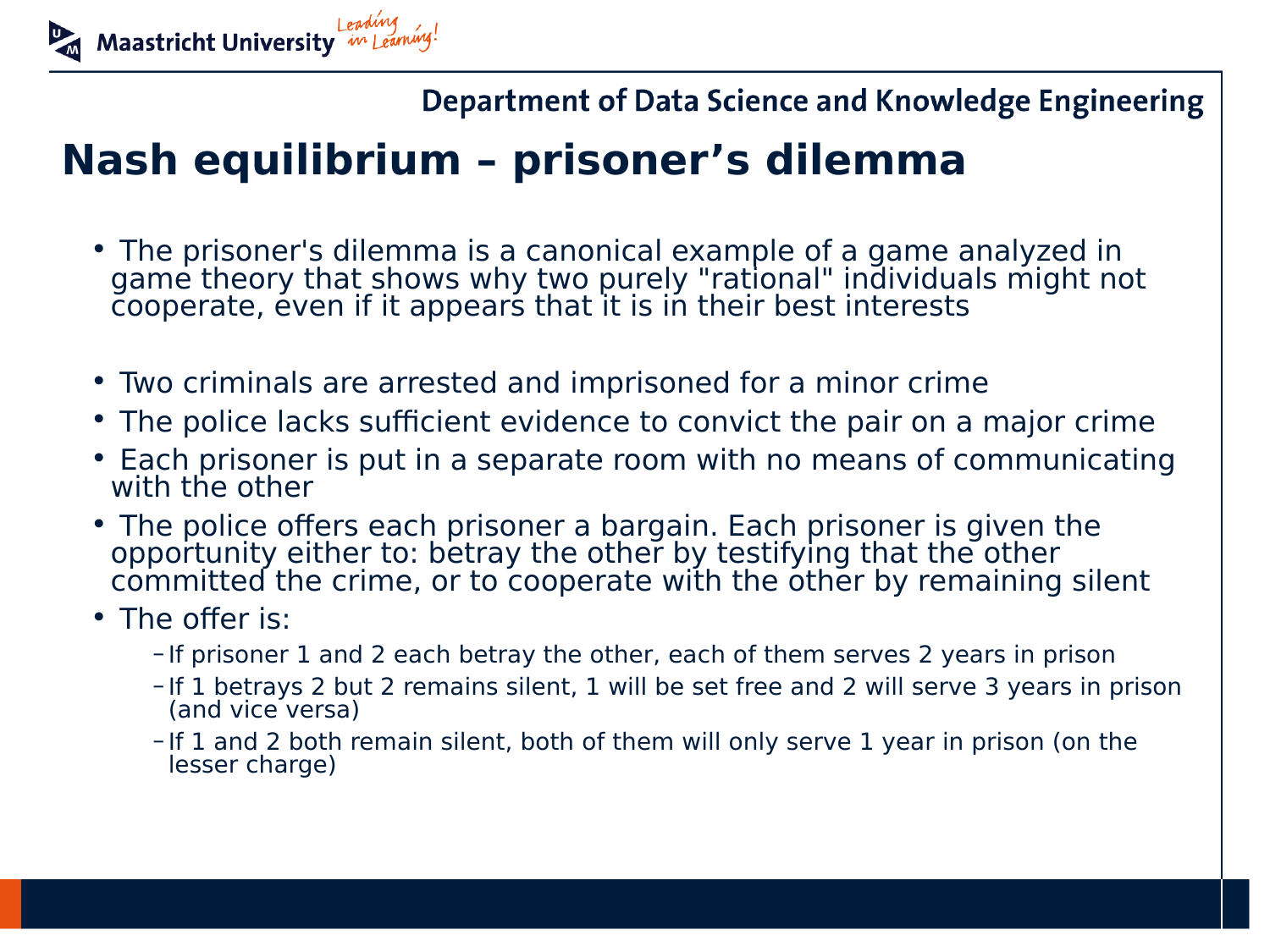

# Nash equilibrium – prisoner’s dilemma
 The prisoner's dilemma is a canonical example of a game analyzed in game theory that shows why two purely "rational" individuals might not cooperate, even if it appears that it is in their best interests

 Two criminals are arrested and imprisoned for a minor crime
 The police lacks sufficient evidence to convict the pair on a major crime
 Each prisoner is put in a separate room with no means of communicating with the other
 The police offers each prisoner a bargain. Each prisoner is given the opportunity either to: betray the other by testifying that the other committed the crime, or to cooperate with the other by remaining silent
 The offer is:
If prisoner 1 and 2 each betray the other, each of them serves 2 years in prison
If 1 betrays 2 but 2 remains silent, 1 will be set free and 2 will serve 3 years in prison (and vice versa)
If 1 and 2 both remain silent, both of them will only serve 1 year in prison (on the lesser charge)